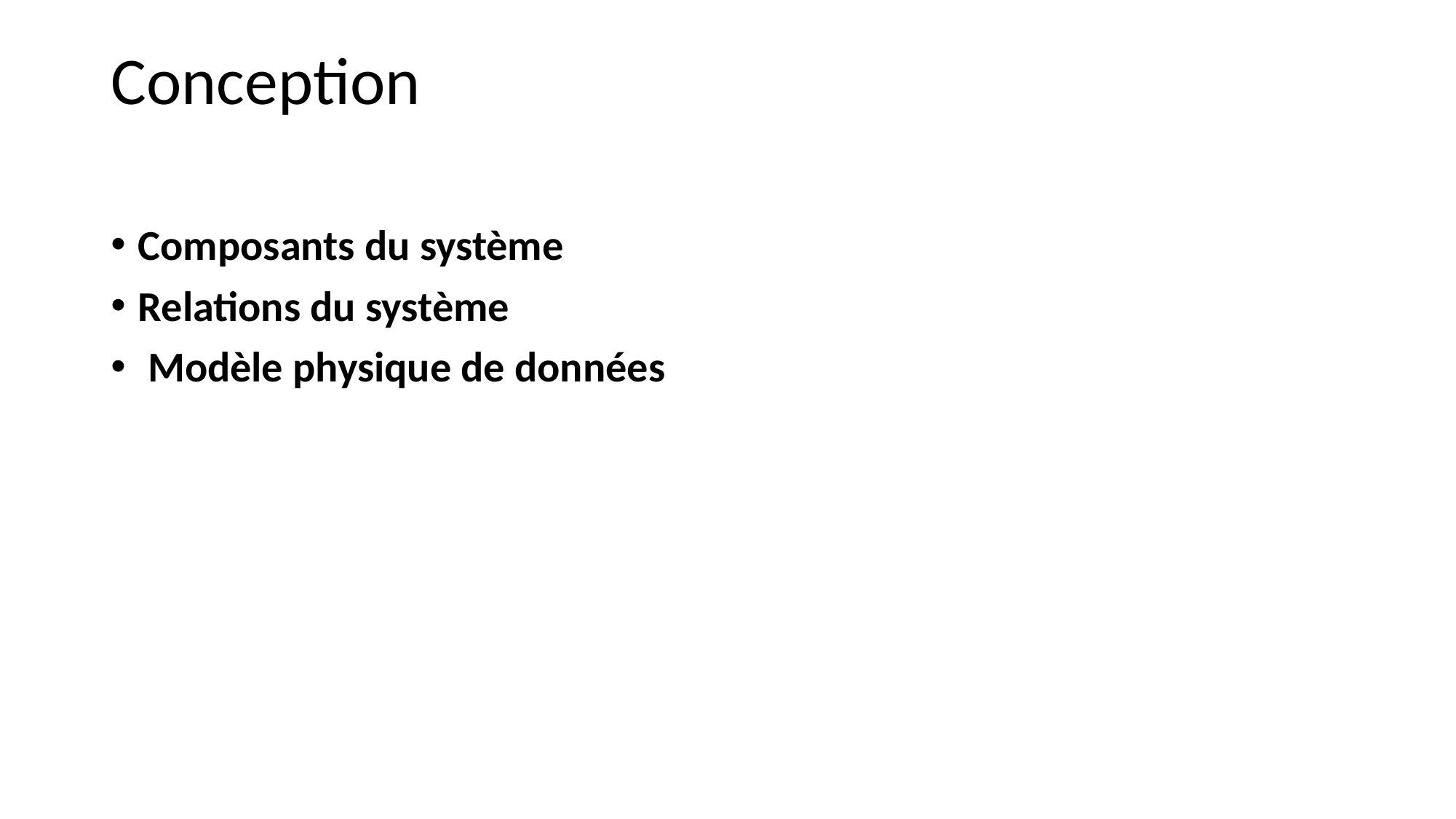

# Conception
Composants du système
Relations du système
 Modèle physique de données